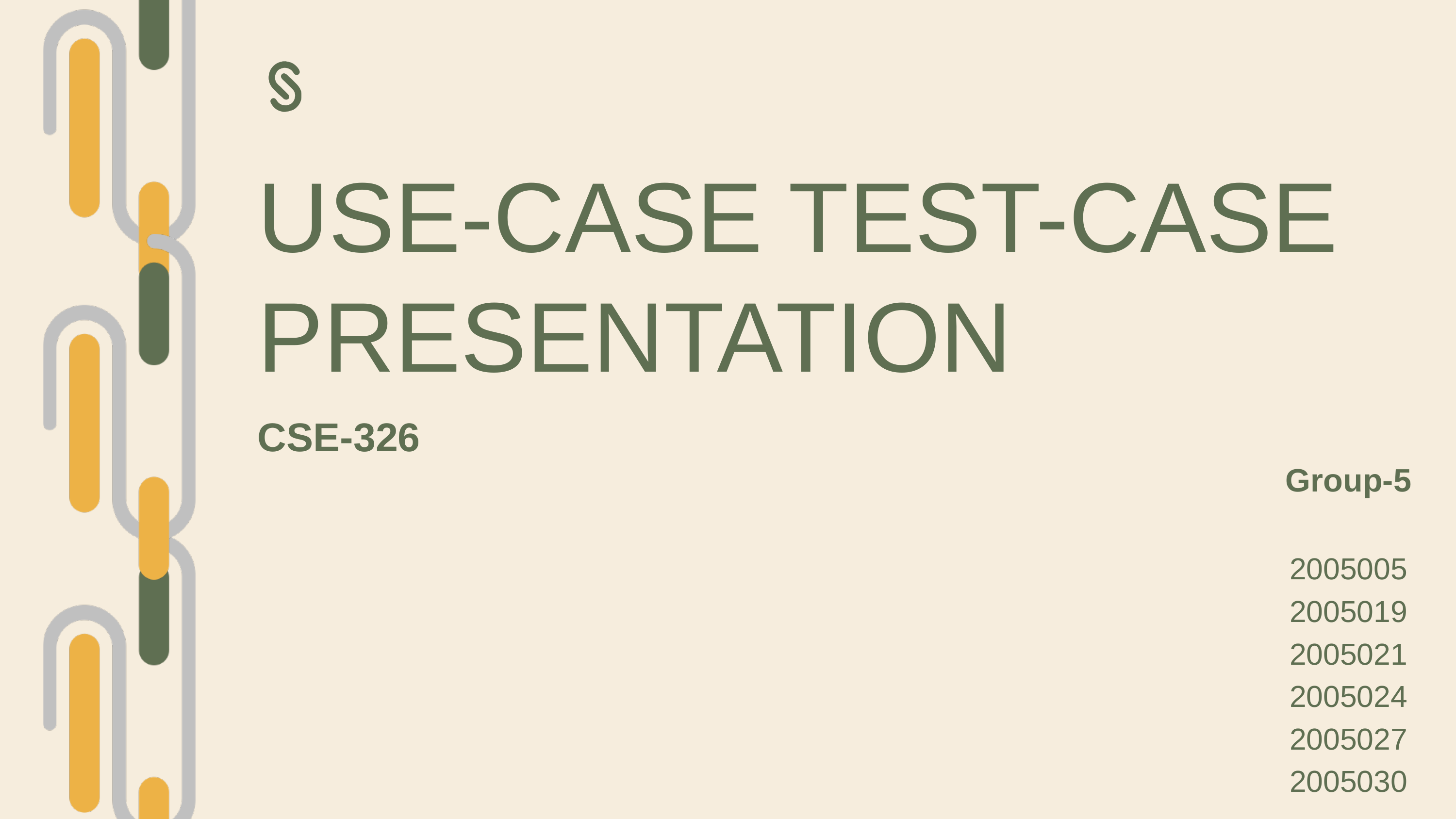

USE-CASE TEST-CASE
PRESENTATION

CSE-326
Group-5

2005005
2005019
2005021
2005024
2005027
2005030